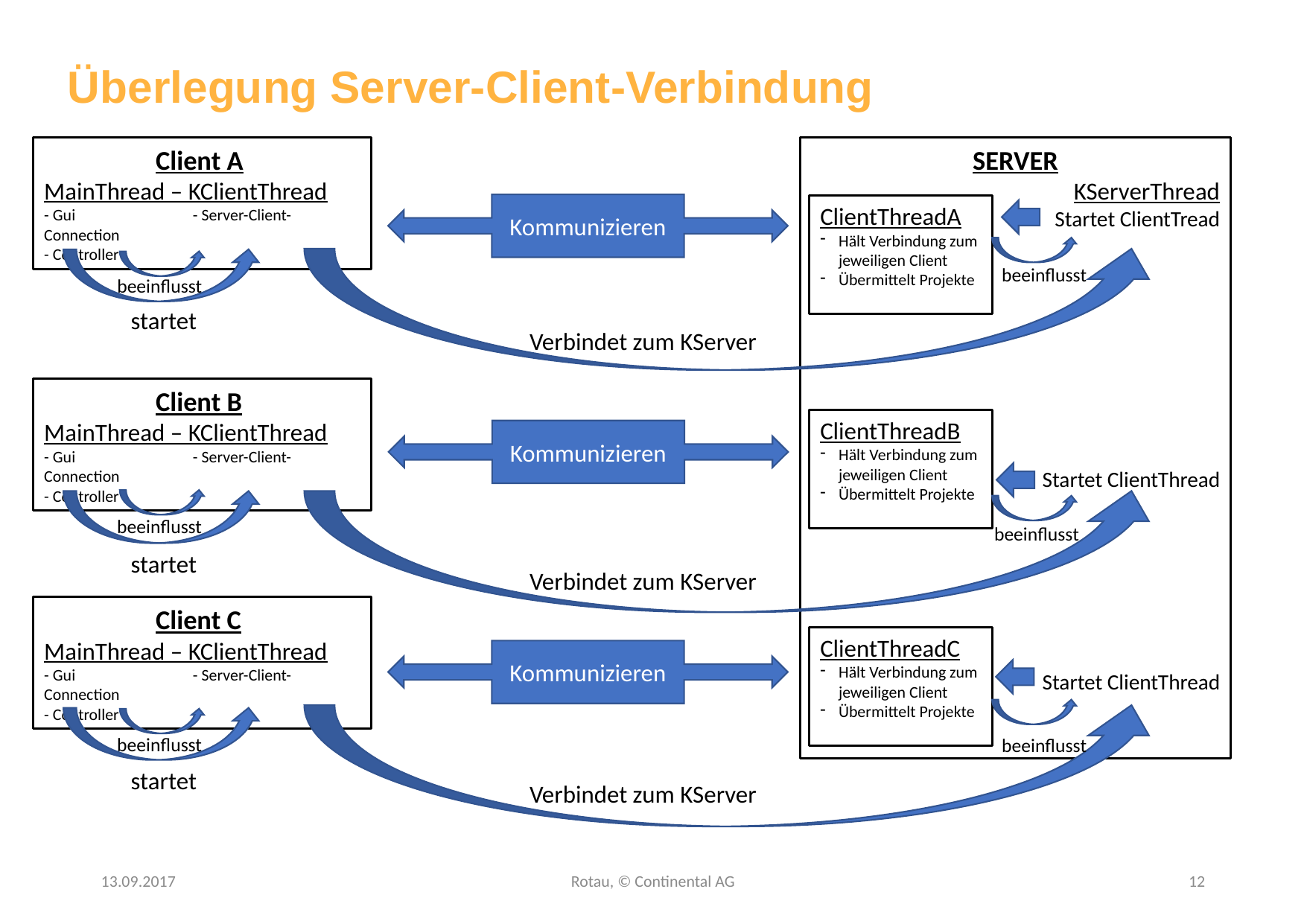

# Überlegung Server-Client-Verbindung
SERVER
KServerThread
Startet ClientTread

Startet ClientThread

Startet ClientThread

	Client A
MainThread – KClientThread
- Gui	          - Server-Client-Connection
- Controller
Kommunizieren
ClientThreadA
Hält Verbindung zum jeweiligen Client
Übermittelt Projekte

beeinflusst
beeinflusst
startet
Verbindet zum KServer
	Client B
MainThread – KClientThread
- Gui	          - Server-Client-Connection
- Controller
ClientThreadB
Hält Verbindung zum jeweiligen Client
Übermittelt Projekte

Kommunizieren

beeinflusst
beeinflusst
startet
Verbindet zum KServer
	Client C
MainThread – KClientThread
- Gui	          - Server-Client-Connection
- Controller
ClientThreadC
Hält Verbindung zum jeweiligen Client
Übermittelt Projekte

Kommunizieren

beeinflusst
beeinflusst
startet
Verbindet zum KServer
13.09.2017
Rotau, © Continental AG
12